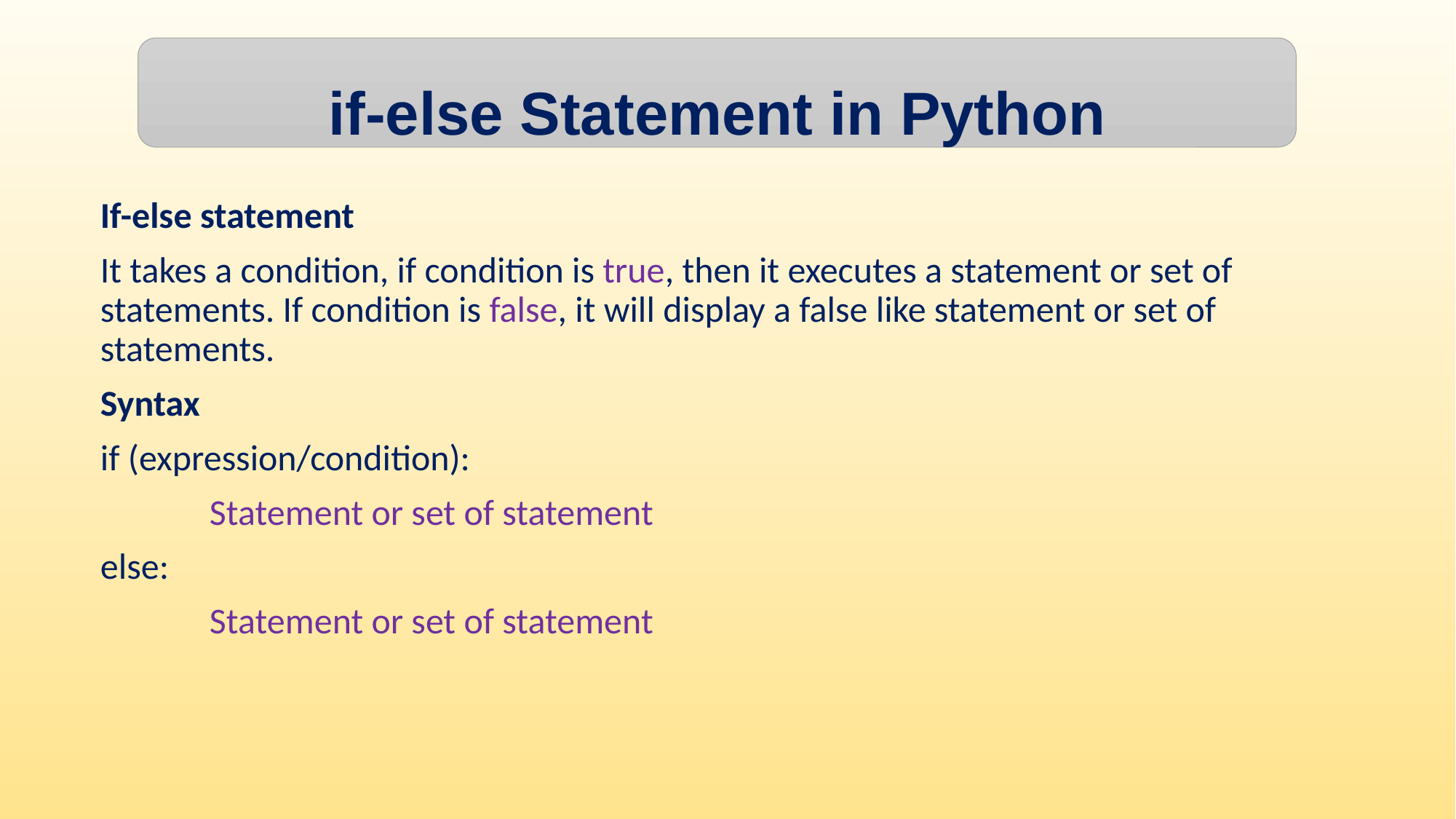

if-else Statement in Python
If-else statement
It takes a condition, if condition is true, then it executes a statement or set of statements. If condition is false, it will display a false like statement or set of statements.
Syntax
if (expression/condition):
	Statement or set of statement
else:
	Statement or set of statement